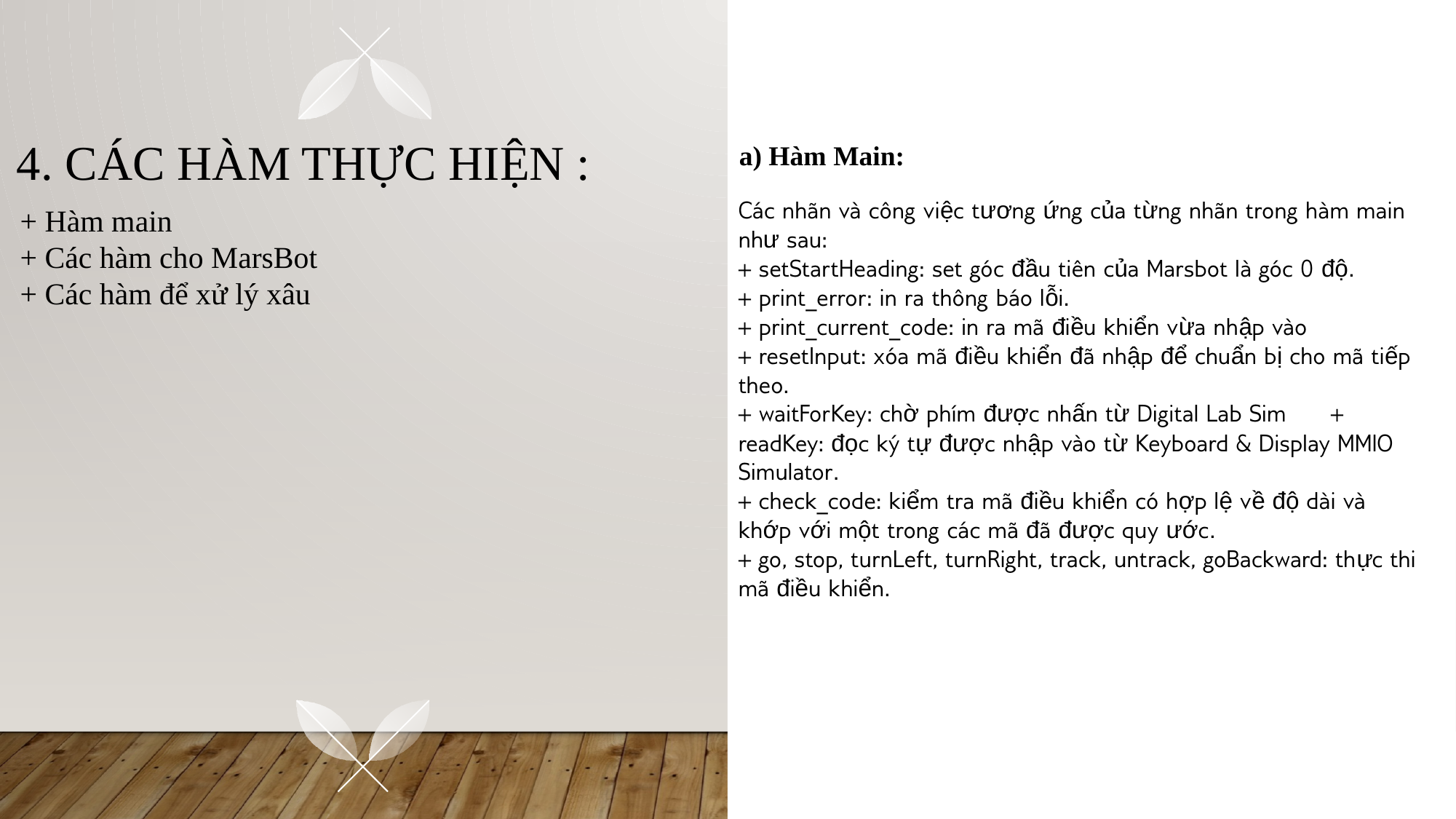

# 4. Các hàm thực hiện :
a) Hàm Main:
Các nhãn và công việc tương ứng của từng nhãn trong hàm main như sau:
+ setStartHeading: set góc đầu tiên của Marsbot là góc 0 độ.
+ print_error: in ra thông báo lỗi.
+ print_current_code: in ra mã điều khiển vừa nhập vào
+ resetInput: xóa mã điều khiển đã nhập để chuẩn bị cho mã tiếp theo.
+ waitForKey: chờ phím được nhấn từ Digital Lab Sim      + readKey: đọc ký tự được nhập vào từ Keyboard & Display MMIO Simulator.
+ check_code: kiểm tra mã điều khiển có hợp lệ về độ dài và khớp với một trong các mã đã được quy ước.
+ go, stop, turnLeft, turnRight, track, untrack, goBackward: thực thi mã điều khiển.
+ Hàm main
+ Các hàm cho MarsBot
+ Các hàm để xử lý xâu